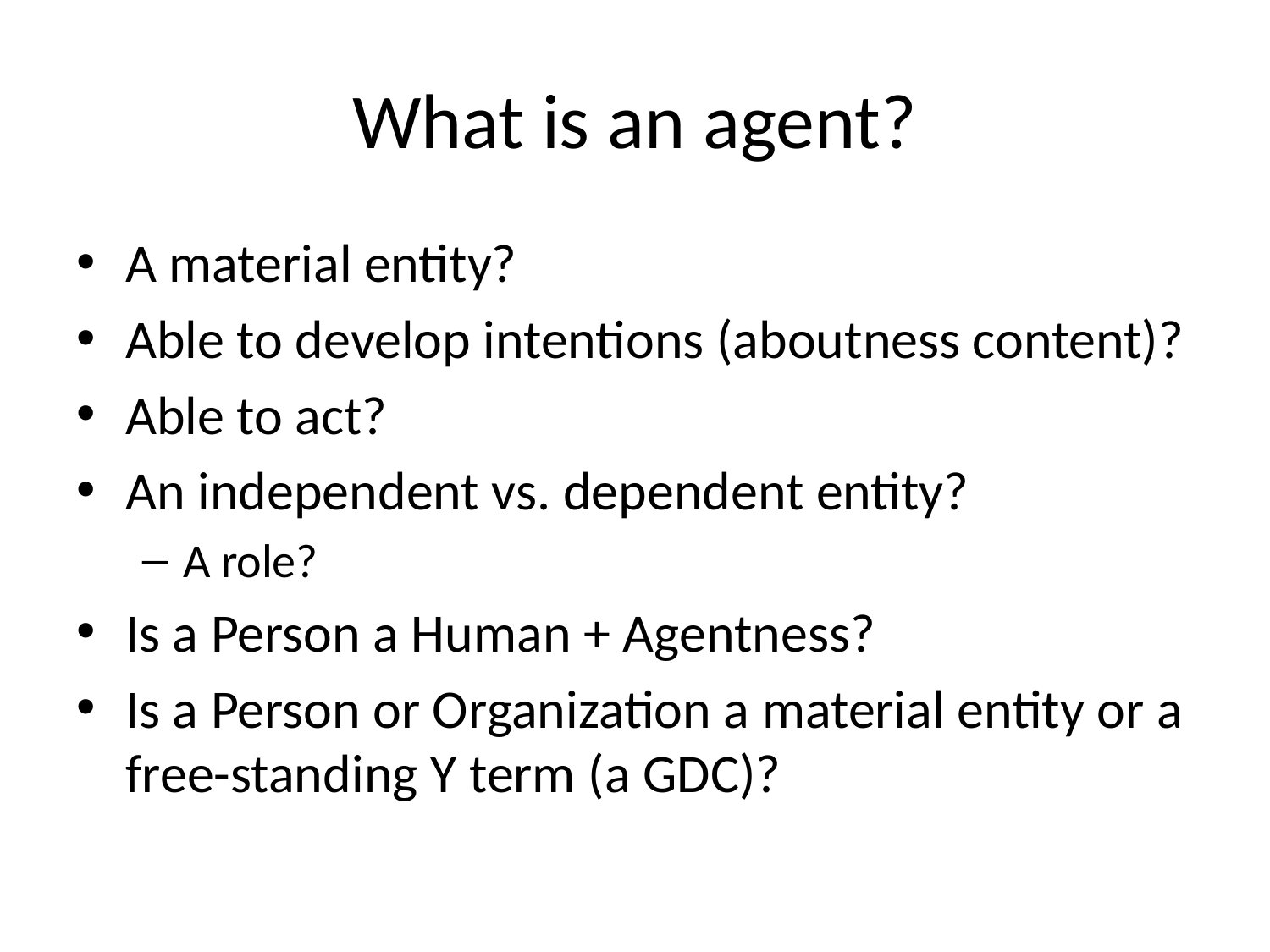

# What is an agent?
A material entity?
Able to develop intentions (aboutness content)?
Able to act?
An independent vs. dependent entity?
A role?
Is a Person a Human + Agentness?
Is a Person or Organization a material entity or a free-standing Y term (a GDC)?